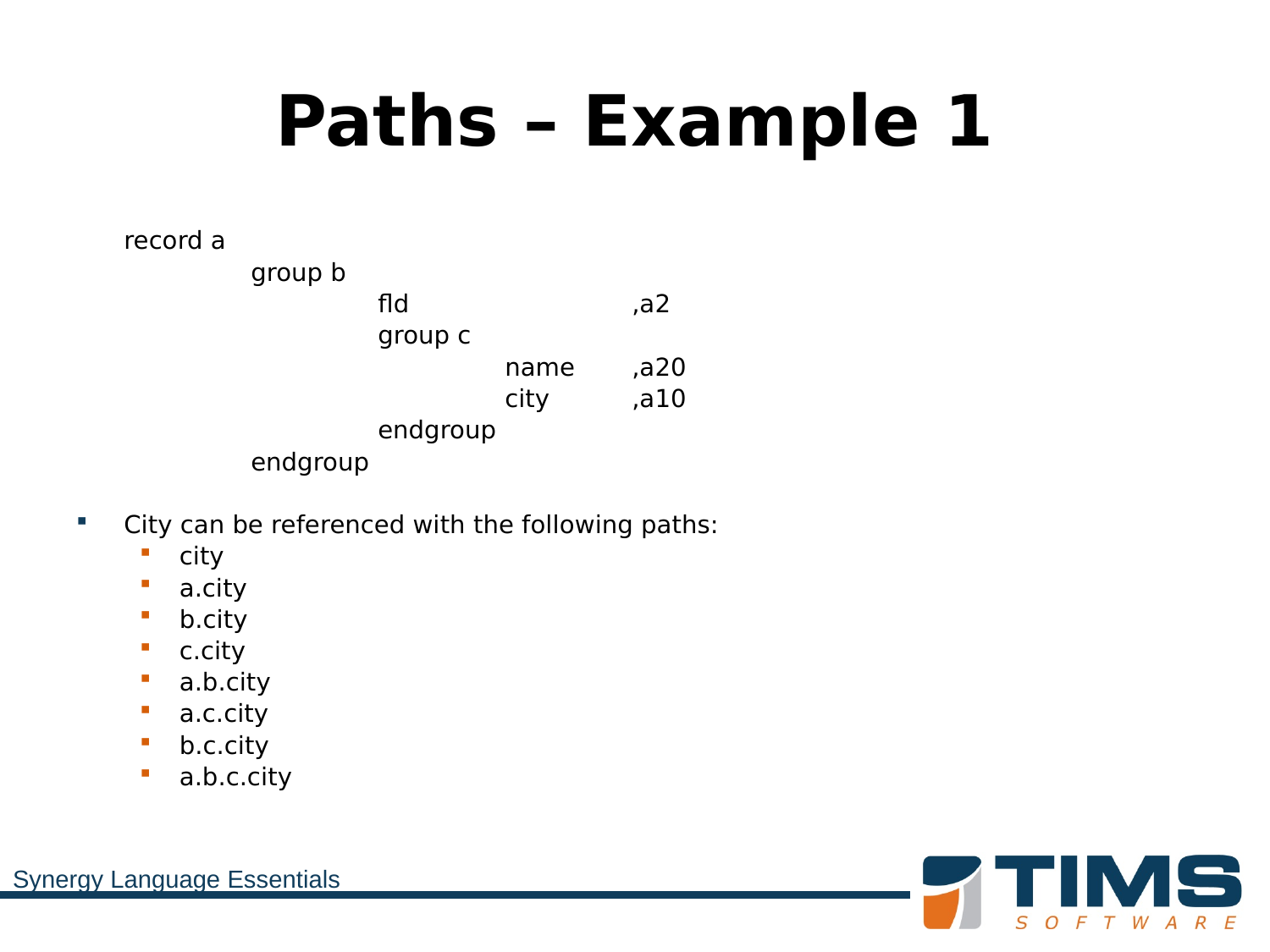

# Paths – Example 1
	record a
		group b
			fld		,a2
			group c
				name	,a20
				city	,a10
			endgroup
		endgroup

City can be referenced with the following paths:
city
a.city
b.city
c.city
a.b.city
a.c.city
b.c.city
a.b.c.city
Synergy Language Essentials